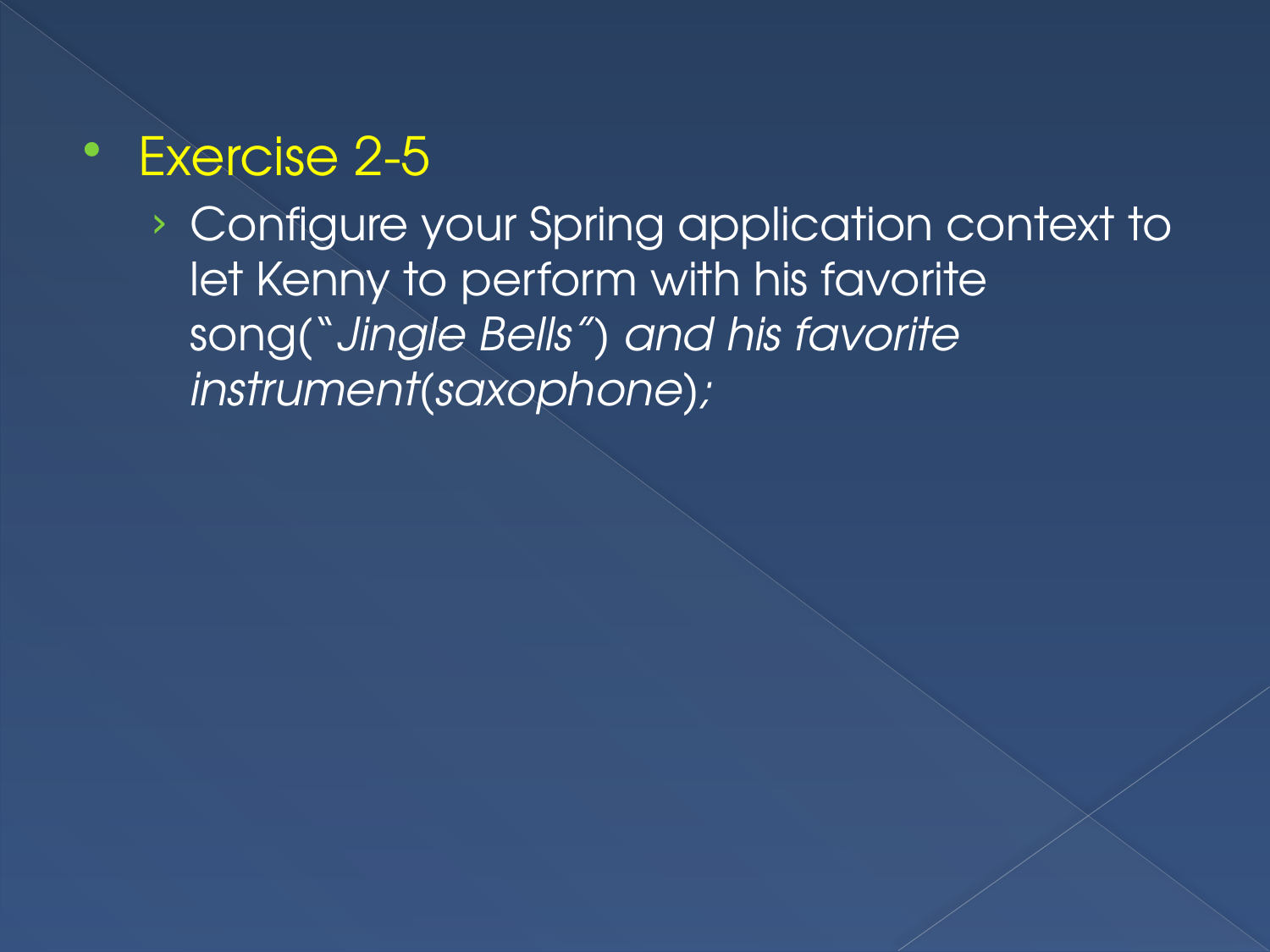

Exercise 2-5
Configure your Spring application context to let Kenny to perform with his favorite song(“Jingle Bells”) and his favorite instrument(saxophone);